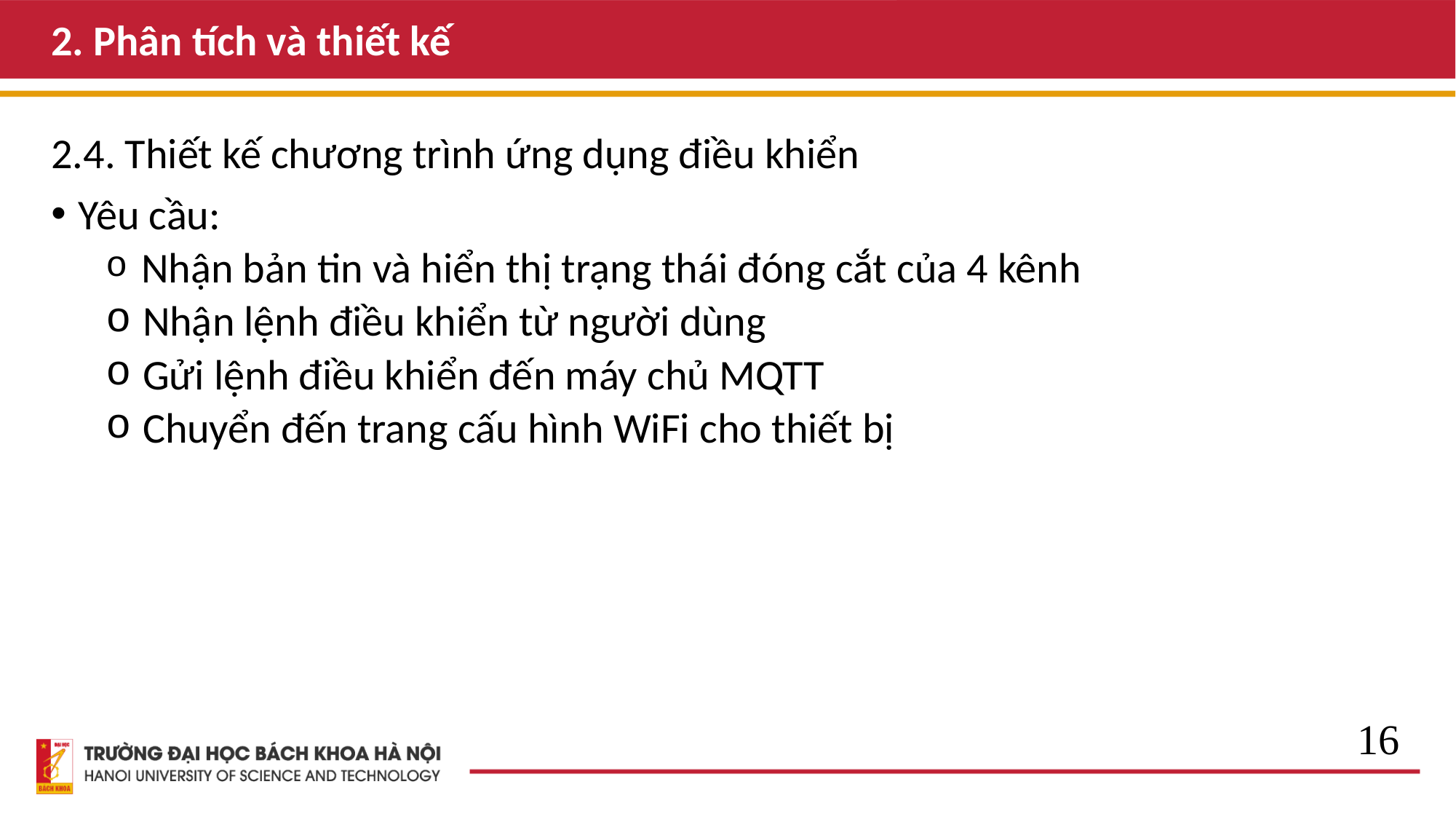

# 2. Phân tích và thiết kế
2.4. Thiết kế chương trình ứng dụng điều khiển
Yêu cầu:
 Nhận bản tin và hiển thị trạng thái đóng cắt của 4 kênh
 Nhận lệnh điều khiển từ người dùng
 Gửi lệnh điều khiển đến máy chủ MQTT
 Chuyển đến trang cấu hình WiFi cho thiết bị

16